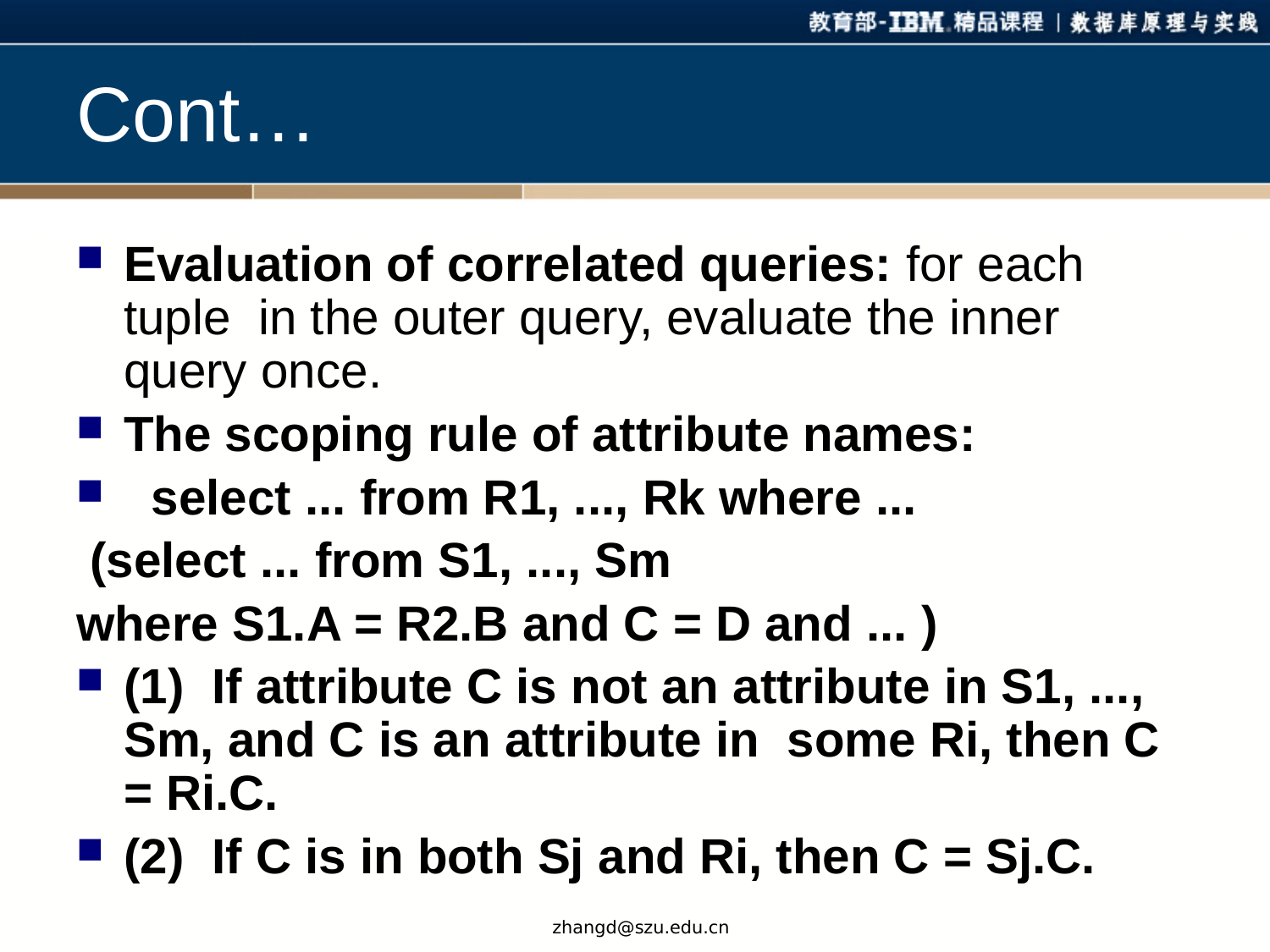

# Cont…
Evaluation of correlated queries: for each tuple  in the outer query, evaluate the inner query once.
The scoping rule of attribute names:
  select ... from R1, ..., Rk where ...
 (select ... from S1, ..., Sm
where S1.A = R2.B and C = D and ... )
(1)  If attribute C is not an attribute in S1, ..., Sm, and C is an attribute in  some Ri, then C = Ri.C.
(2)  If C is in both Sj and Ri, then C = Sj.C.